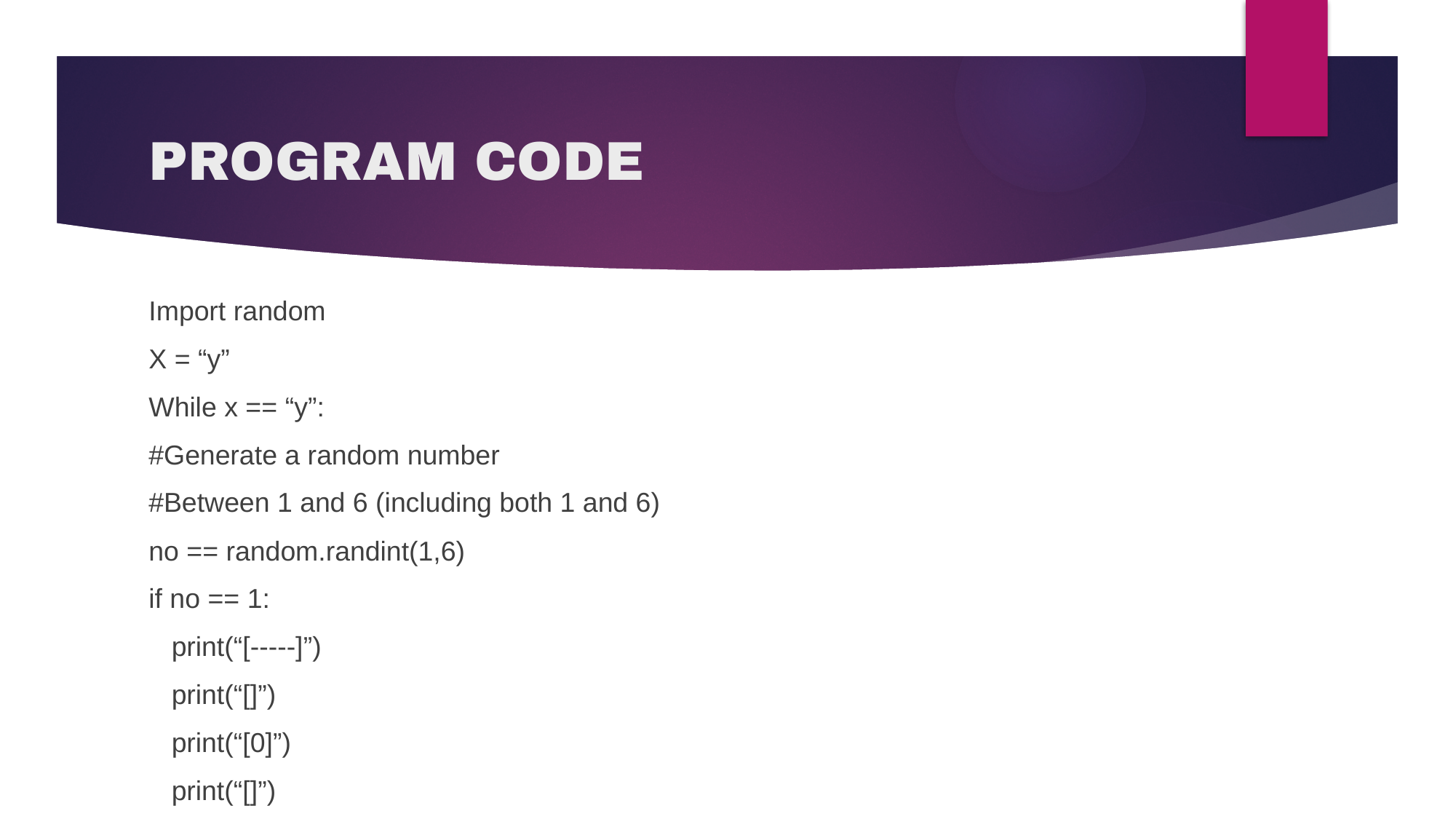

# PROGRAM CODE
Import random
X = “y”
While x == “y”:
#Generate a random number
#Between 1 and 6 (including both 1 and 6)
no == random.randint(1,6)
if no == 1:
   print(“[-----]”)
   print(“[]”)
   print(“[0]”)
   print(“[]”)